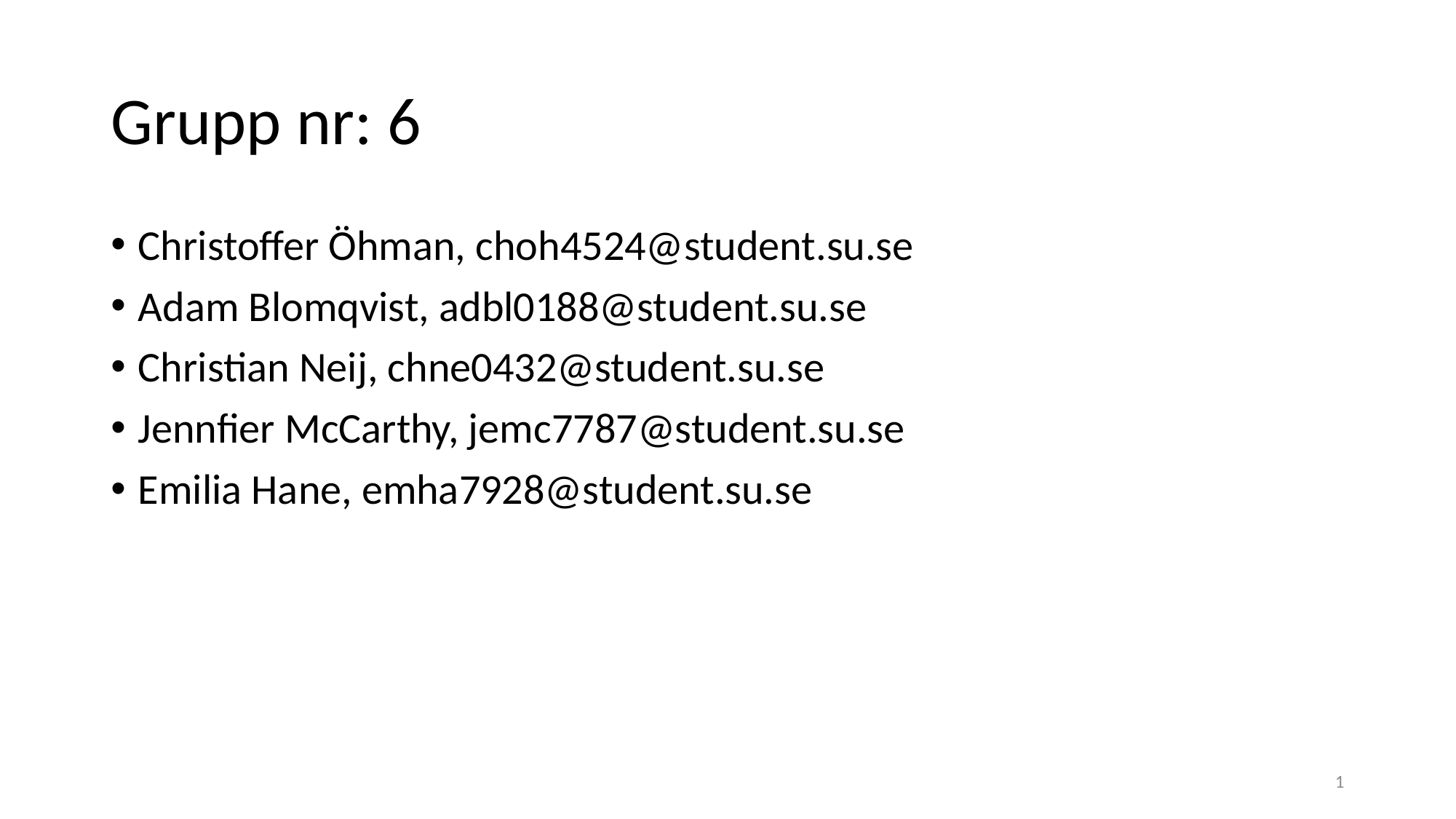

# Grupp nr: 6
Christoffer Öhman, choh4524@student.su.se
Adam Blomqvist, adbl0188@student.su.se
Christian Neij, chne0432@student.su.se
Jennfier McCarthy, jemc7787@student.su.se
Emilia Hane, emha7928@student.su.se
1